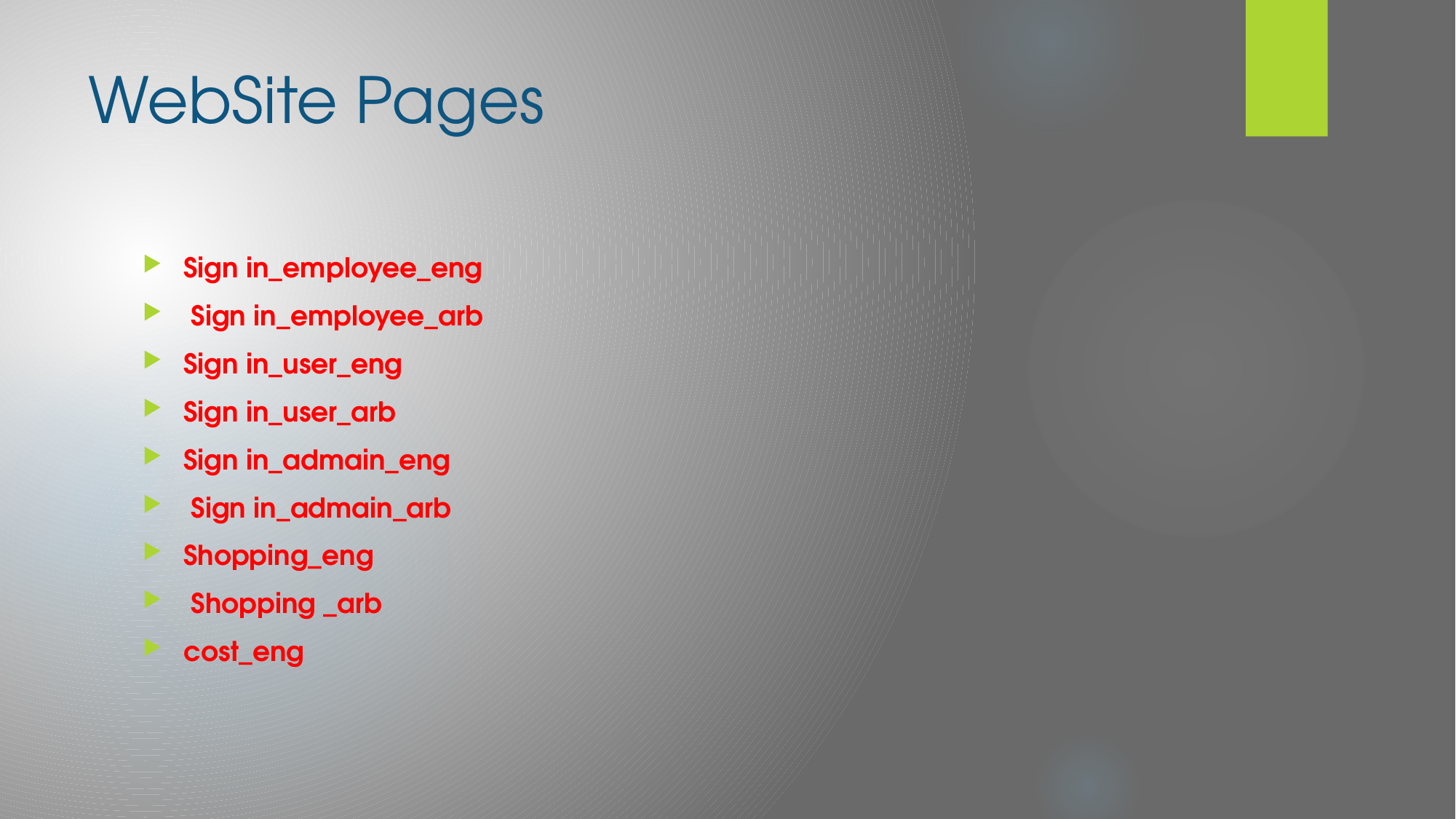

# WebSite Pages
Sign in_employee_eng
 Sign in_employee_arb
Sign in_user_eng
Sign in_user_arb
Sign in_admain_eng
 Sign in_admain_arb
Shopping_eng
 Shopping _arb
cost_eng